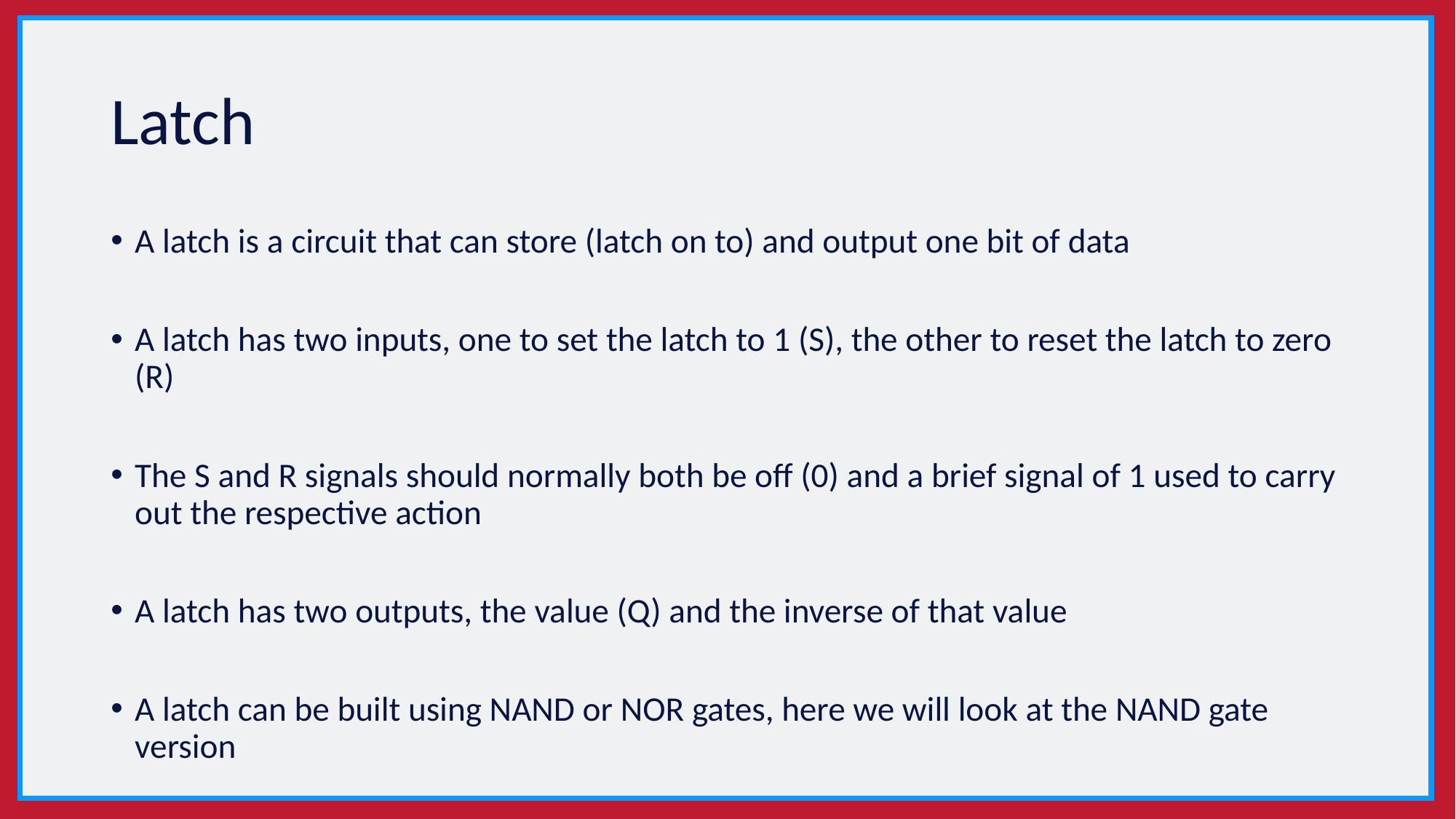

# Latch
A latch is a circuit that can store (latch on to) and output one bit of data

A latch has two inputs, one to set the latch to 1 (S), the other to reset the latch to zero (R)

The S and R signals should normally both be off (0) and a brief signal of 1 used to carry out the respective action

A latch has two outputs, the value (Q) and the inverse of that value

A latch can be built using NAND or NOR gates, here we will look at the NAND gate version